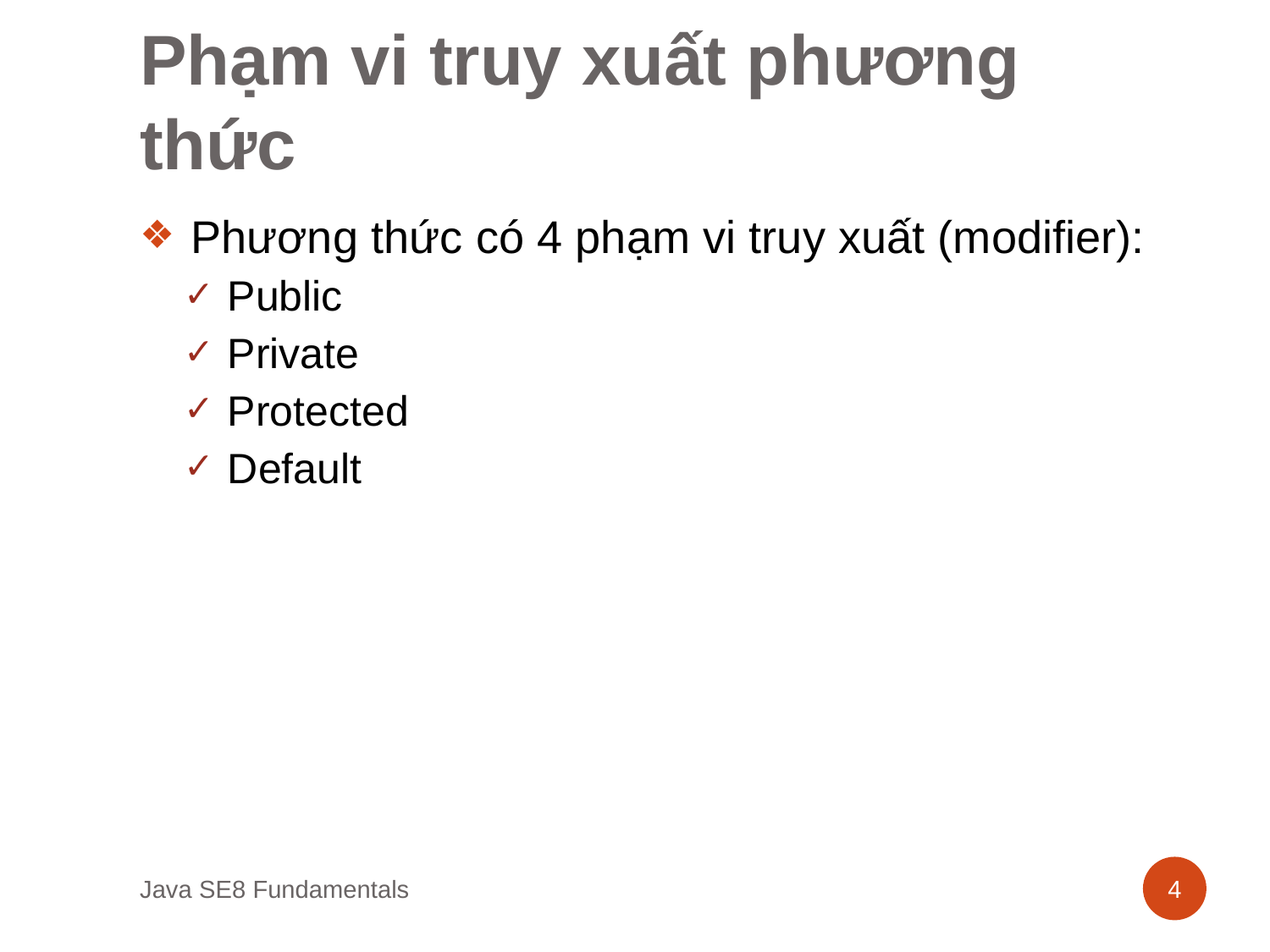

# Phạm vi truy xuất phương thức
 Phương thức có 4 phạm vi truy xuất (modifier):
 Public
 Private
 Protected
 Default
Java SE8 Fundamentals
4